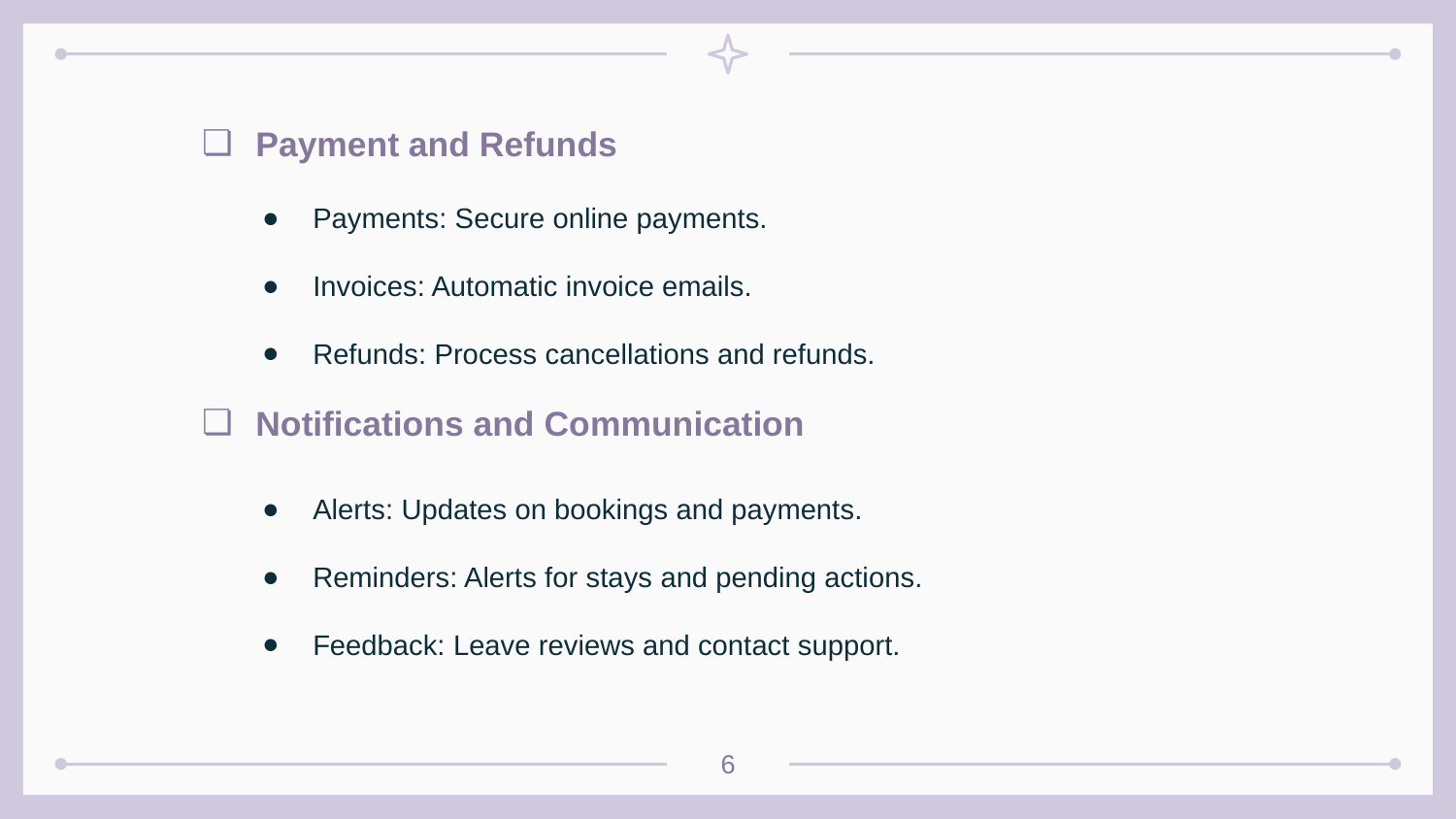

Payment and Refunds
Payments: Secure online payments.

Invoices: Automatic invoice emails.

Refunds: Process cancellations and refunds.
Notifications and Communication
Alerts: Updates on bookings and payments.

Reminders: Alerts for stays and pending actions.

Feedback: Leave reviews and contact support.
6